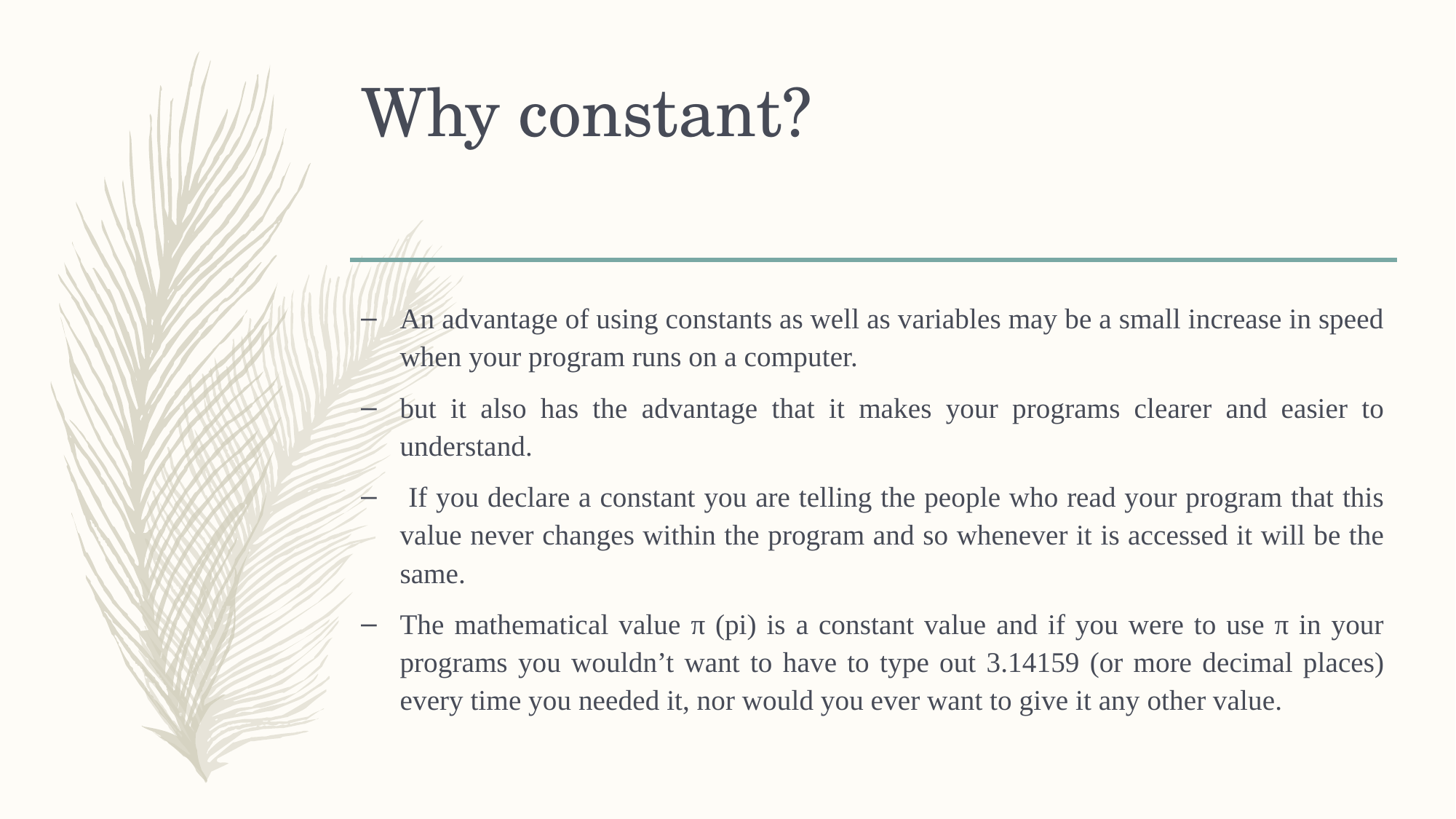

# Why constant?
An advantage of using constants as well as variables may be a small increase in speed when your program runs on a computer.
but it also has the advantage that it makes your programs clearer and easier to understand.
 If you declare a constant you are telling the people who read your program that this value never changes within the program and so whenever it is accessed it will be the same.
The mathematical value π (pi) is a constant value and if you were to use π in your programs you wouldn’t want to have to type out 3.14159 (or more decimal places) every time you needed it, nor would you ever want to give it any other value.